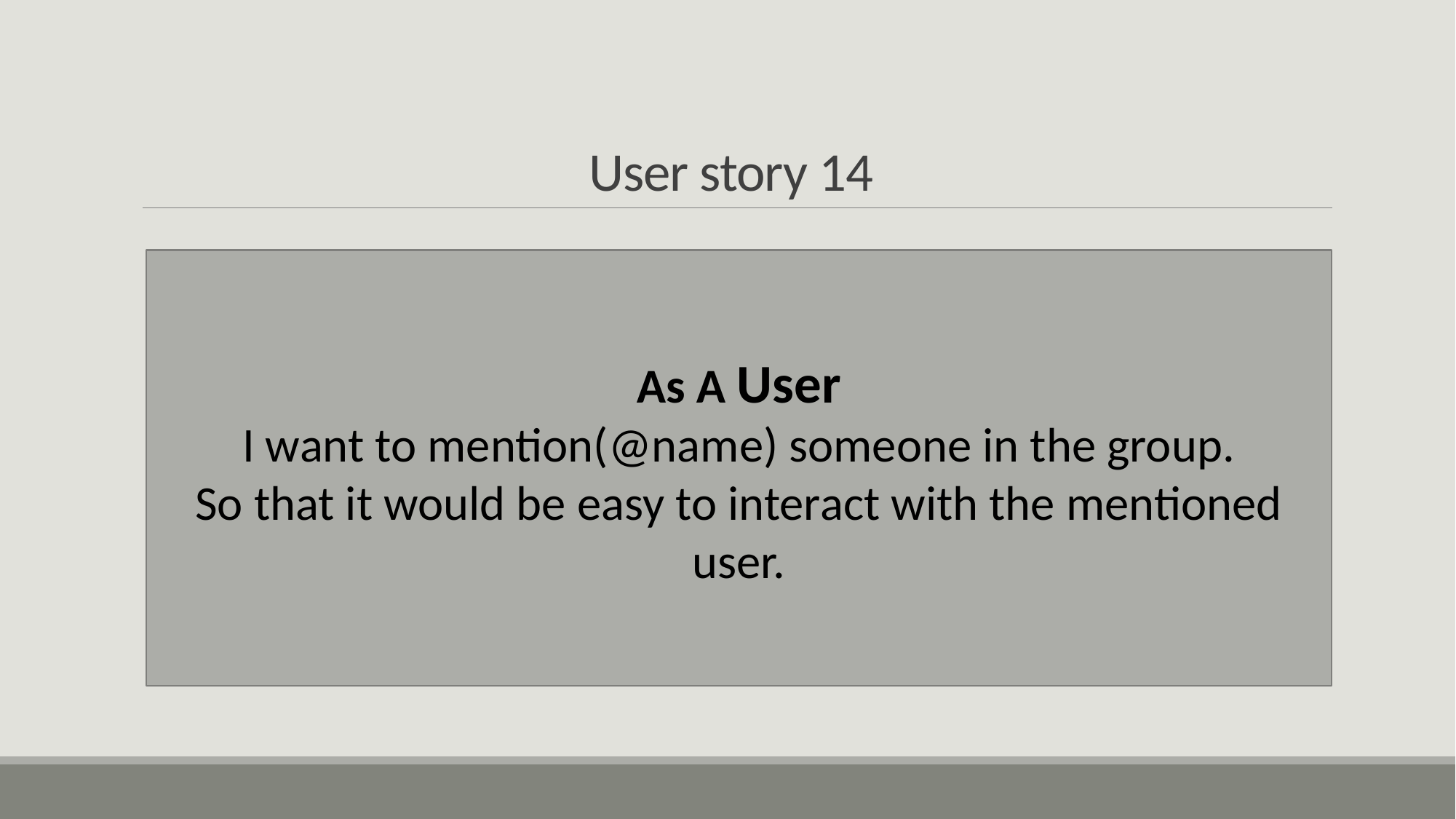

# User story 14
As A User
I want to mention(@name) someone in the group.
So that it would be easy to interact with the mentioned user.